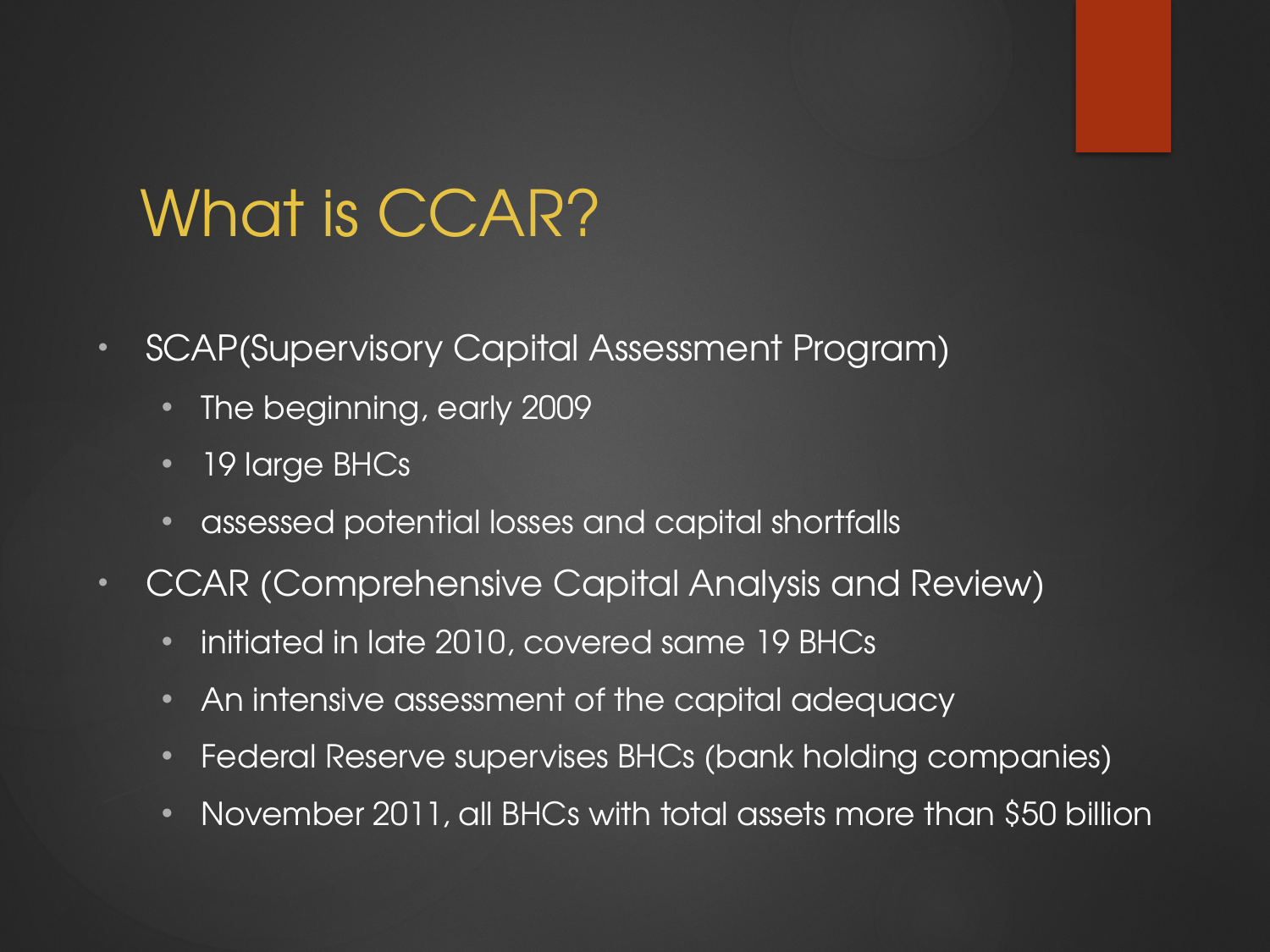

# What is CCAR?
SCAP(Supervisory Capital Assessment Program)
The beginning, early 2009
19 large BHCs
assessed potential losses and capital shortfalls
CCAR (Comprehensive Capital Analysis and Review)
initiated in late 2010, covered same 19 BHCs
An intensive assessment of the capital adequacy
Federal Reserve supervises BHCs (bank holding companies)
November 2011, all BHCs with total assets more than $50 billion